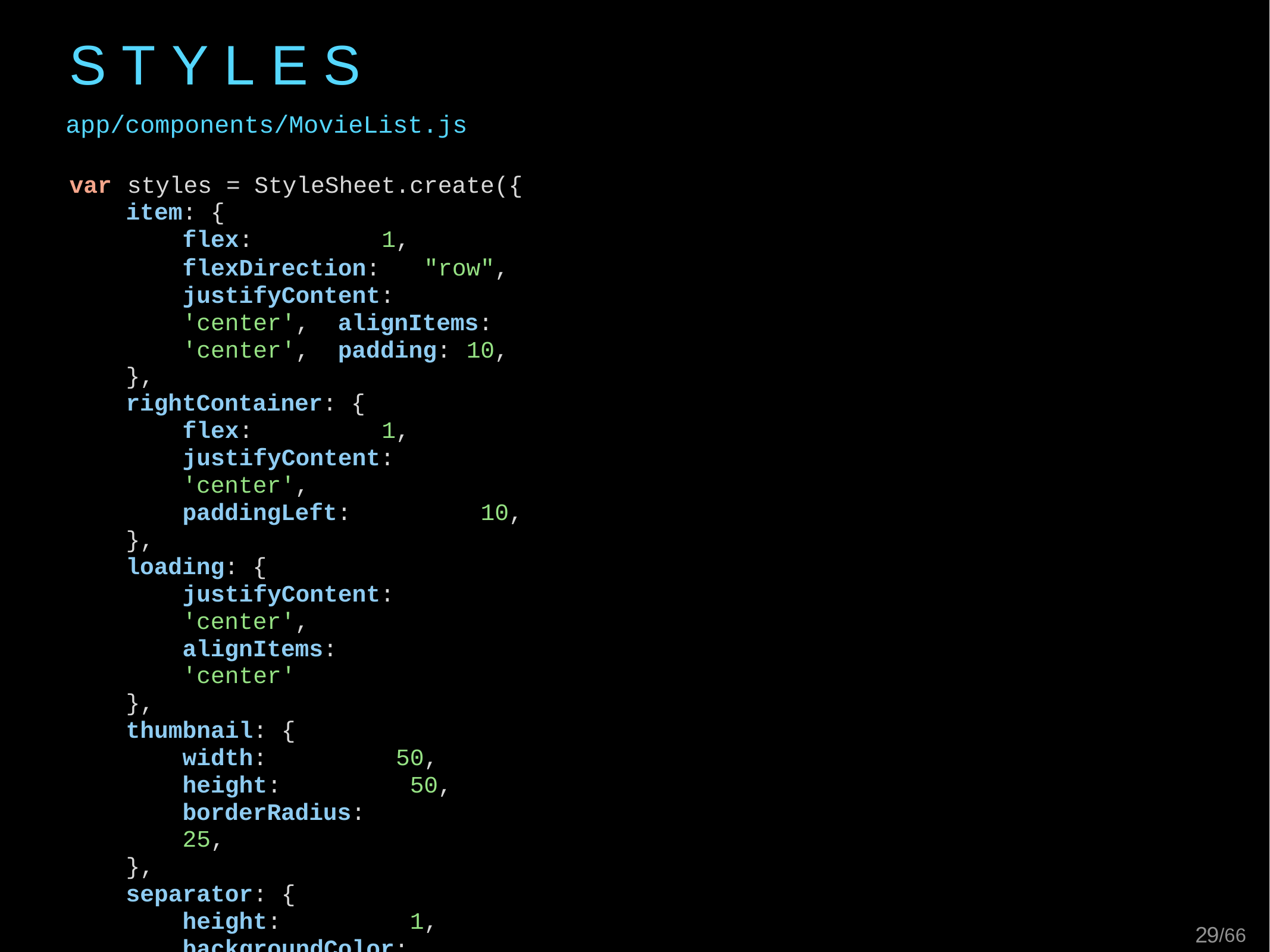

# S T Y L E S
app/components/MovieList.js
var	styles	=	StyleSheet.create({
item: {
flex:	1,
flexDirection:	"row",  justifyContent:	'center',  alignItems:	'center',  padding:	10,
},
rightContainer: {
flex:	1,
justifyContent:	'center',
paddingLeft:	10,
},
loading: {
justifyContent:	'center',
alignItems:	'center'
},
thumbnail: {
width:	50,
height:	50,
borderRadius:	25,
},
separator: {
height:	1,
backgroundColor:	'#dddddd'
}
});
29/66